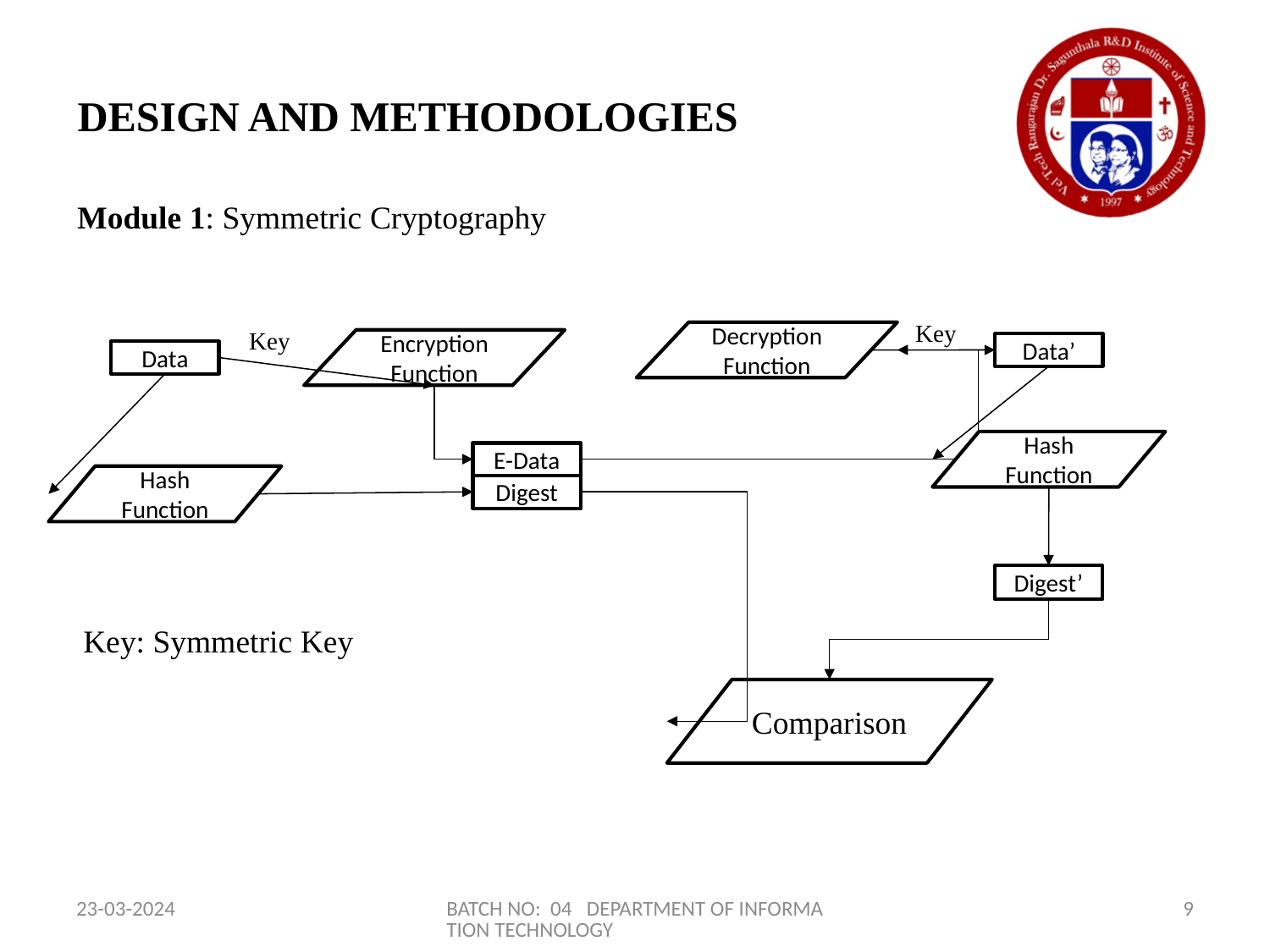

# DESIGN AND METHODOLOGIES
Module 1: Symmetric Cryptography
Key
Key
Decryption Function
Encryption Function
Data’
Data
E-Data
Hash Function
Digest
Hash Function
Digest’
Key: Symmetric Key
Comparison
23-03-2024
BATCH NO:  04   DEPARTMENT OF INFORMATION TECHNOLOGY
9